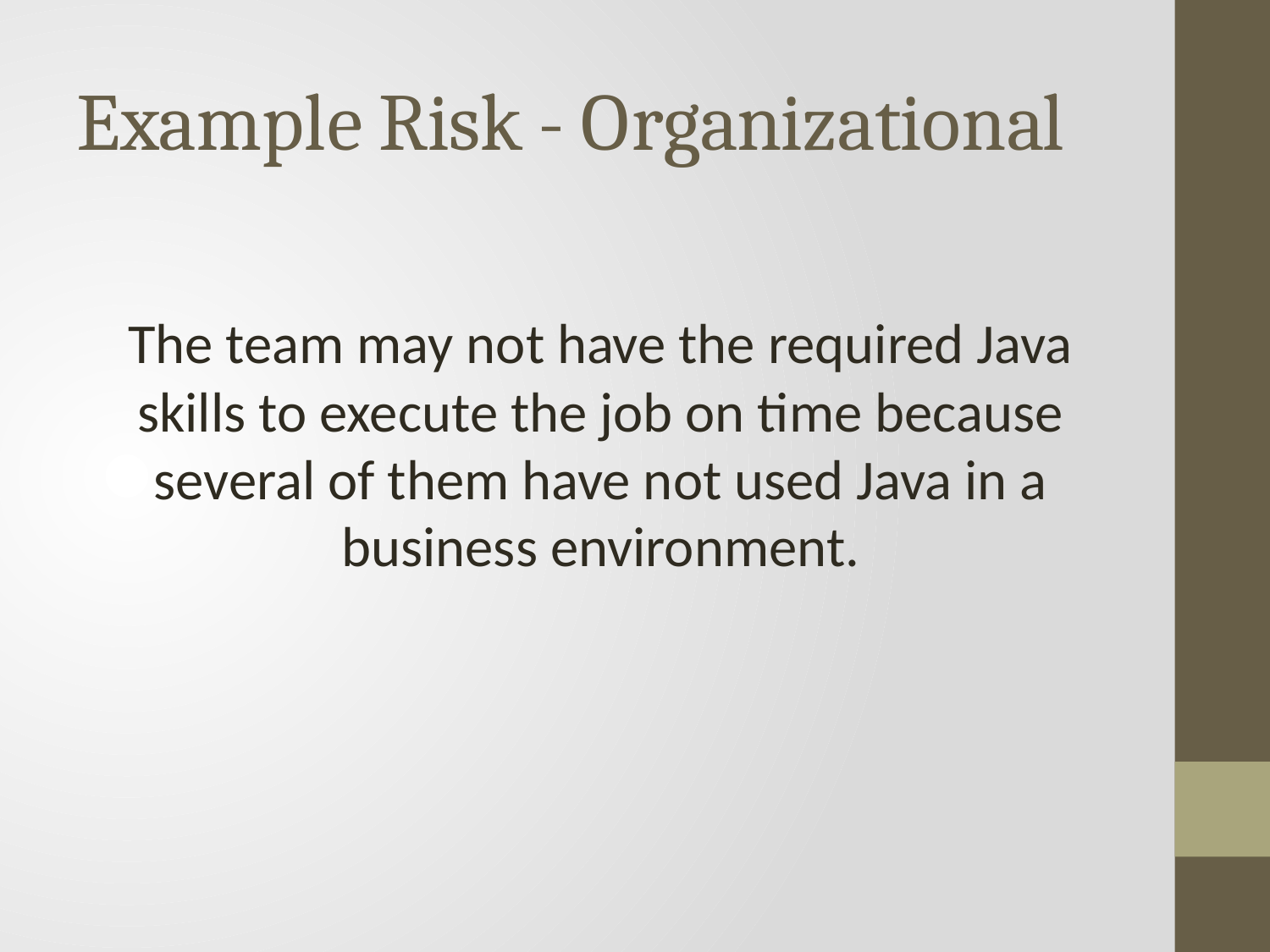

# Example Risk - Organizational

The team may not have the required Java skills to execute the job on time because several of them have not used Java in a business environment.